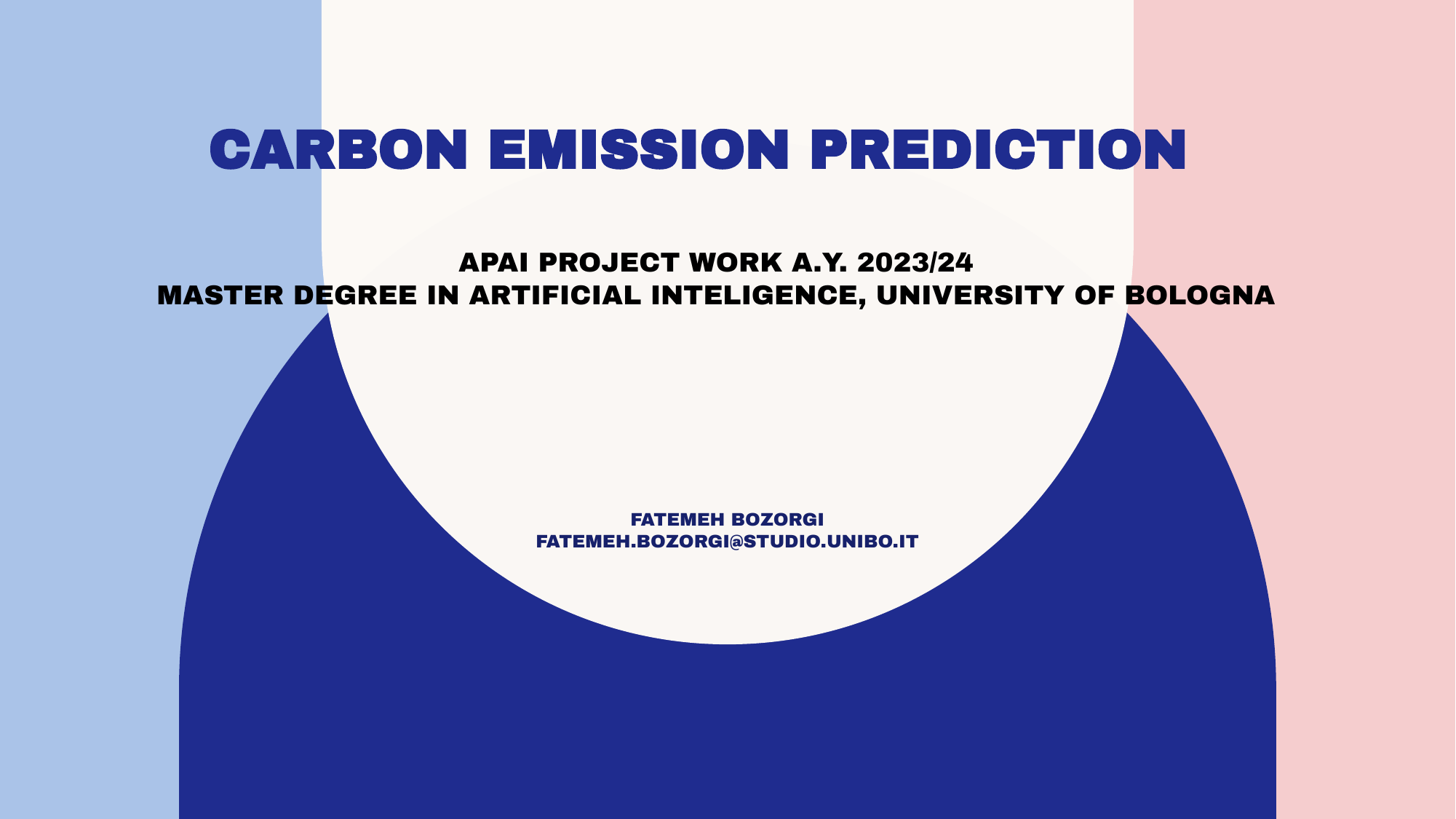

# Carbon emission prediction
APAI PROJECT WORK A.Y. 2023/24
MASTER DEGREE IN ARTIFICIAL INTELIGENCE, UNIVERSITY OF BOLOGNA
FATEMEH BOZORGI
FATEMEH.BOZORGI@STUDIO.UNIBO.IT